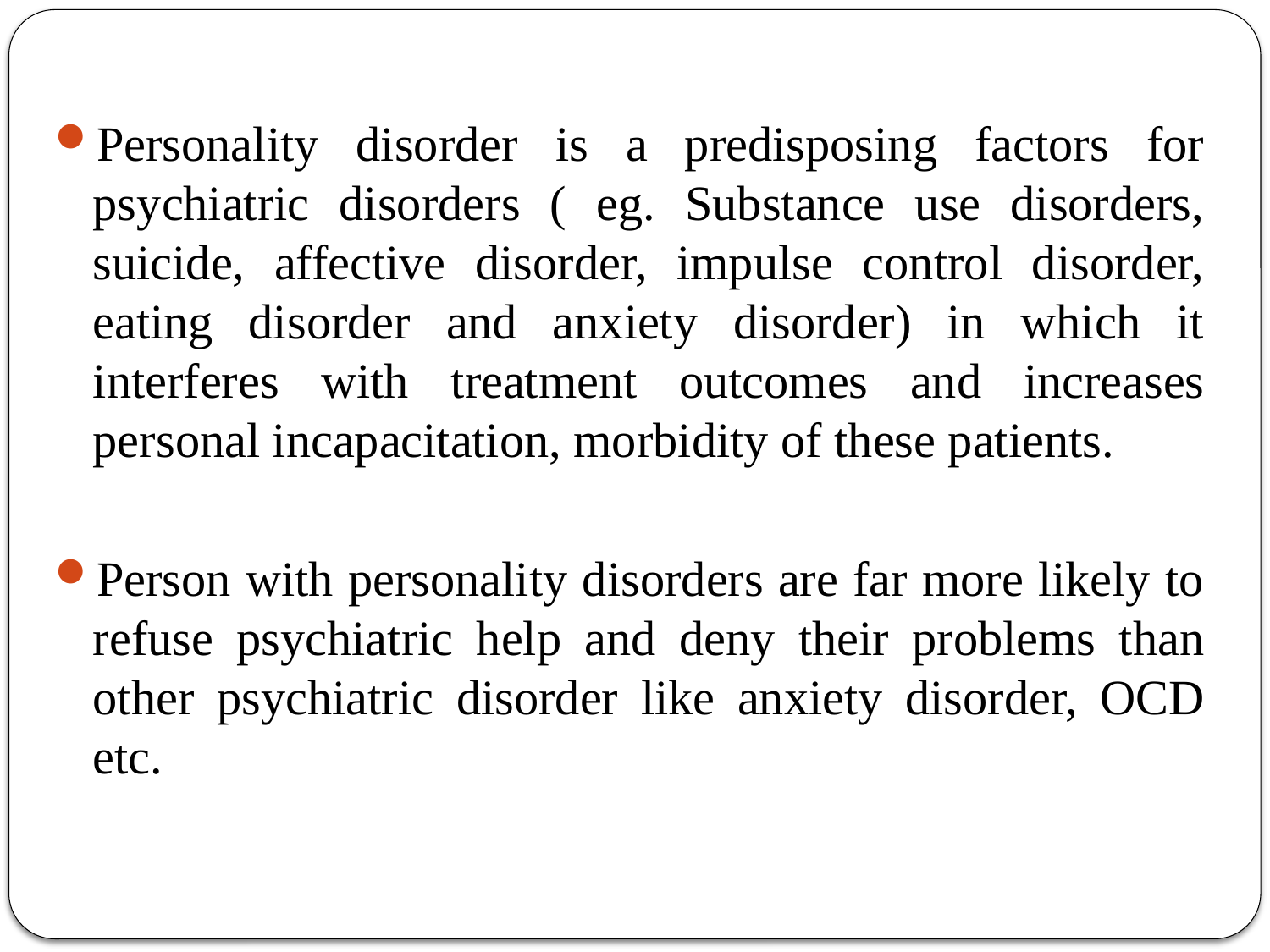

Personality disorder is a predisposing factors for psychiatric disorders ( eg. Substance use disorders, suicide, affective disorder, impulse control disorder, eating disorder and anxiety disorder) in which it interferes with treatment outcomes and increases personal incapacitation, morbidity of these patients.

Person with personality disorders are far more likely to refuse psychiatric help and deny their problems than other psychiatric disorder like anxiety disorder, OCD etc.